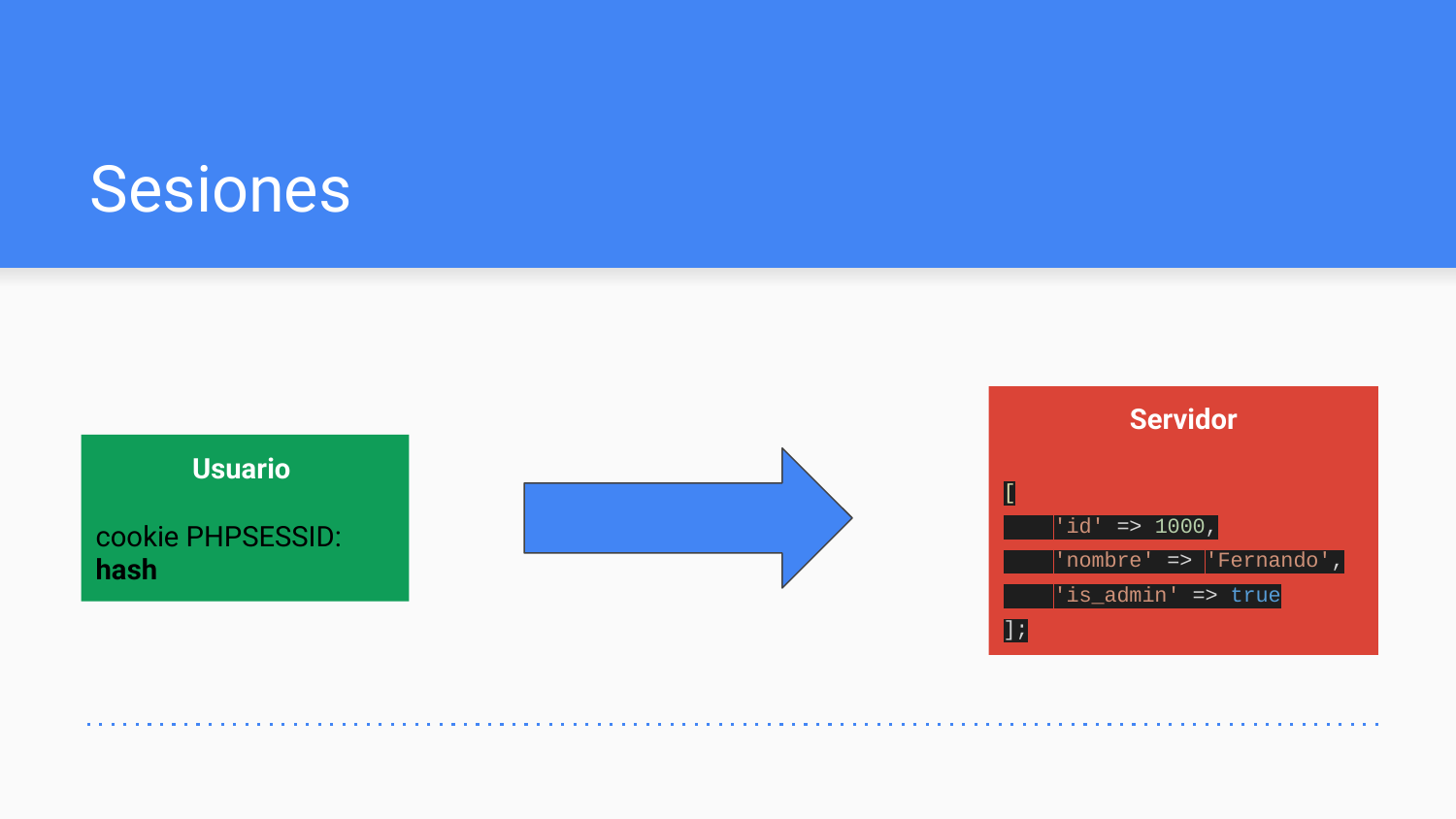

# Sesiones

Servidor

[
    'id' => 1000,
    'nombre' => 'Fernando',
    'is_admin' => true
];
Usuario

cookie PHPSESSID: hash